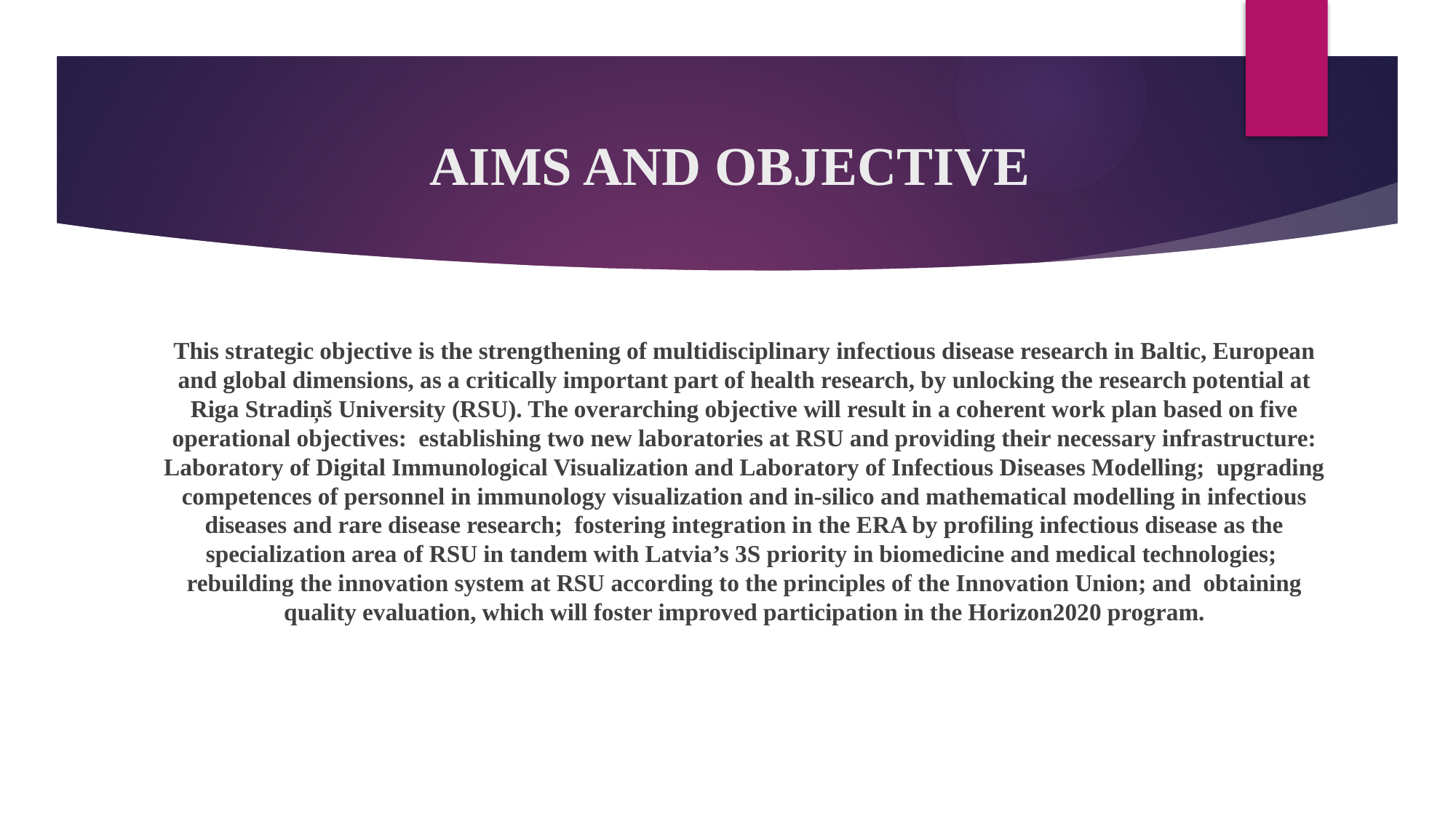

# AIMS AND OBJECTIVE
This strategic objective is the strengthening of multidisciplinary infectious disease research in Baltic, European and global dimensions, as a critically important part of health research, by unlocking the research potential at Riga Stradiņš University (RSU). The overarching objective will result in a coherent work plan based on five operational objectives:  establishing two new laboratories at RSU and providing their necessary infrastructure: Laboratory of Digital Immunological Visualization and Laboratory of Infectious Diseases Modelling;  upgrading competences of personnel in immunology visualization and in-silico and mathematical modelling in infectious diseases and rare disease research;  fostering integration in the ERA by profiling infectious disease as the specialization area of RSU in tandem with Latvia’s 3S priority in biomedicine and medical technologies;  rebuilding the innovation system at RSU according to the principles of the Innovation Union; and  obtaining quality evaluation, which will foster improved participation in the Horizon2020 program.